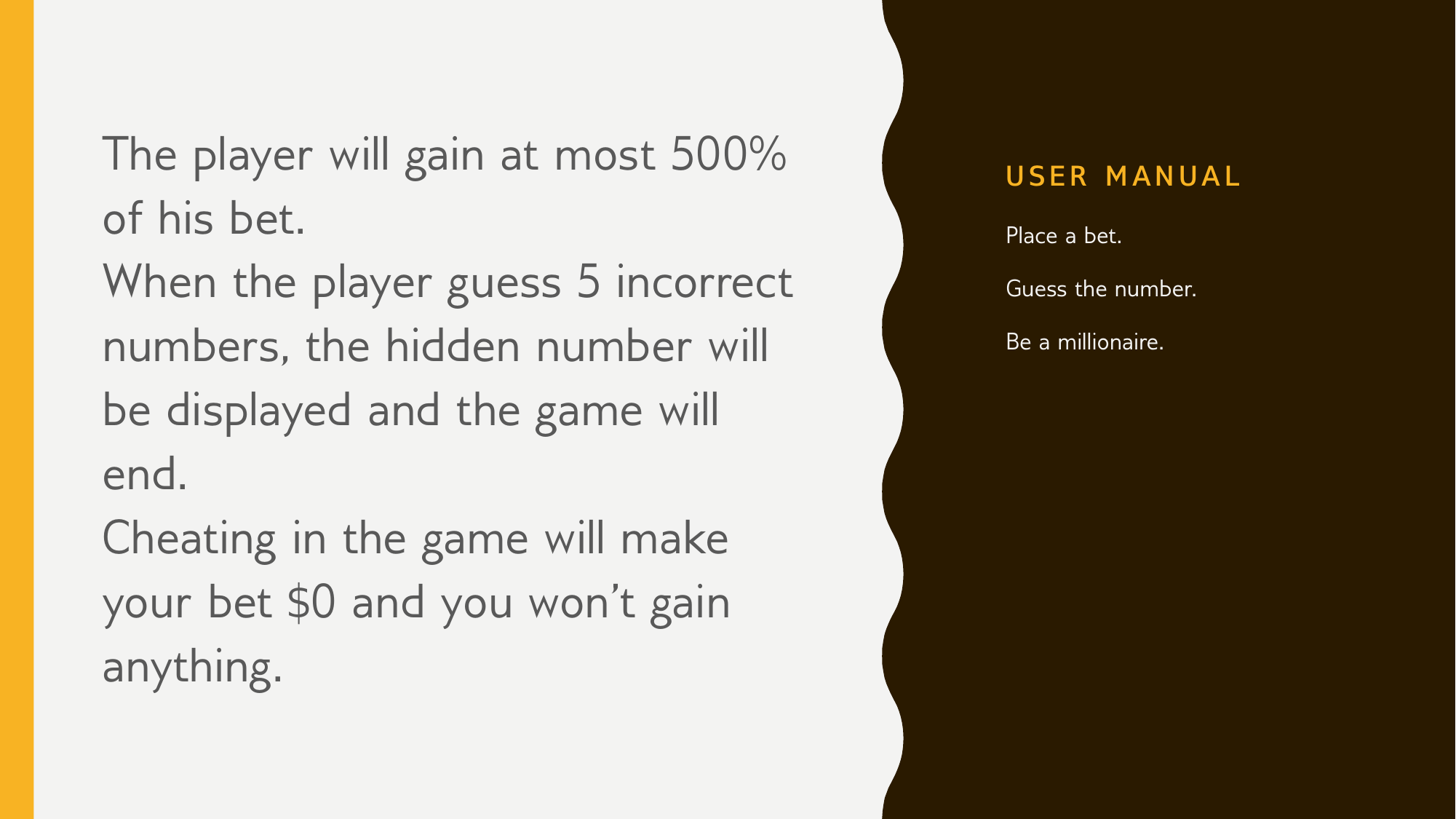

# USER MANUAL
The player will gain at most 500%
of his bet.
When the player guess 5 incorrect numbers, the hidden number will be displayed and the game will end.
Cheating in the game will make your bet $0 and you won’t gain anything.
Place a bet.
Guess the number.
Be a millionaire.